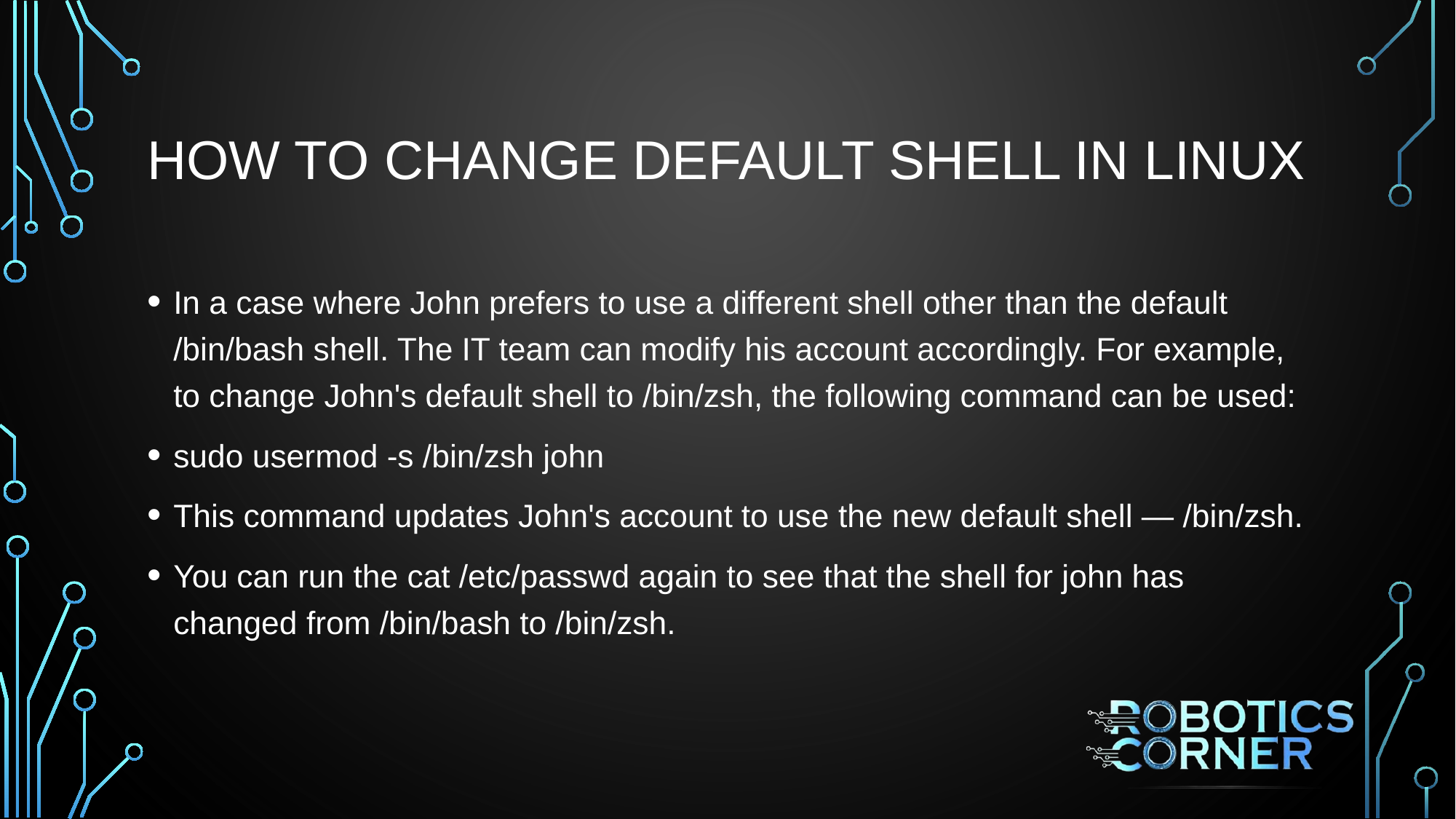

# How to Change Default Shell in Linux
In a case where John prefers to use a different shell other than the default /bin/bash shell. The IT team can modify his account accordingly. For example, to change John's default shell to /bin/zsh, the following command can be used:
sudo usermod -s /bin/zsh john
This command updates John's account to use the new default shell — /bin/zsh.
You can run the cat /etc/passwd again to see that the shell for john has changed from /bin/bash to /bin/zsh.